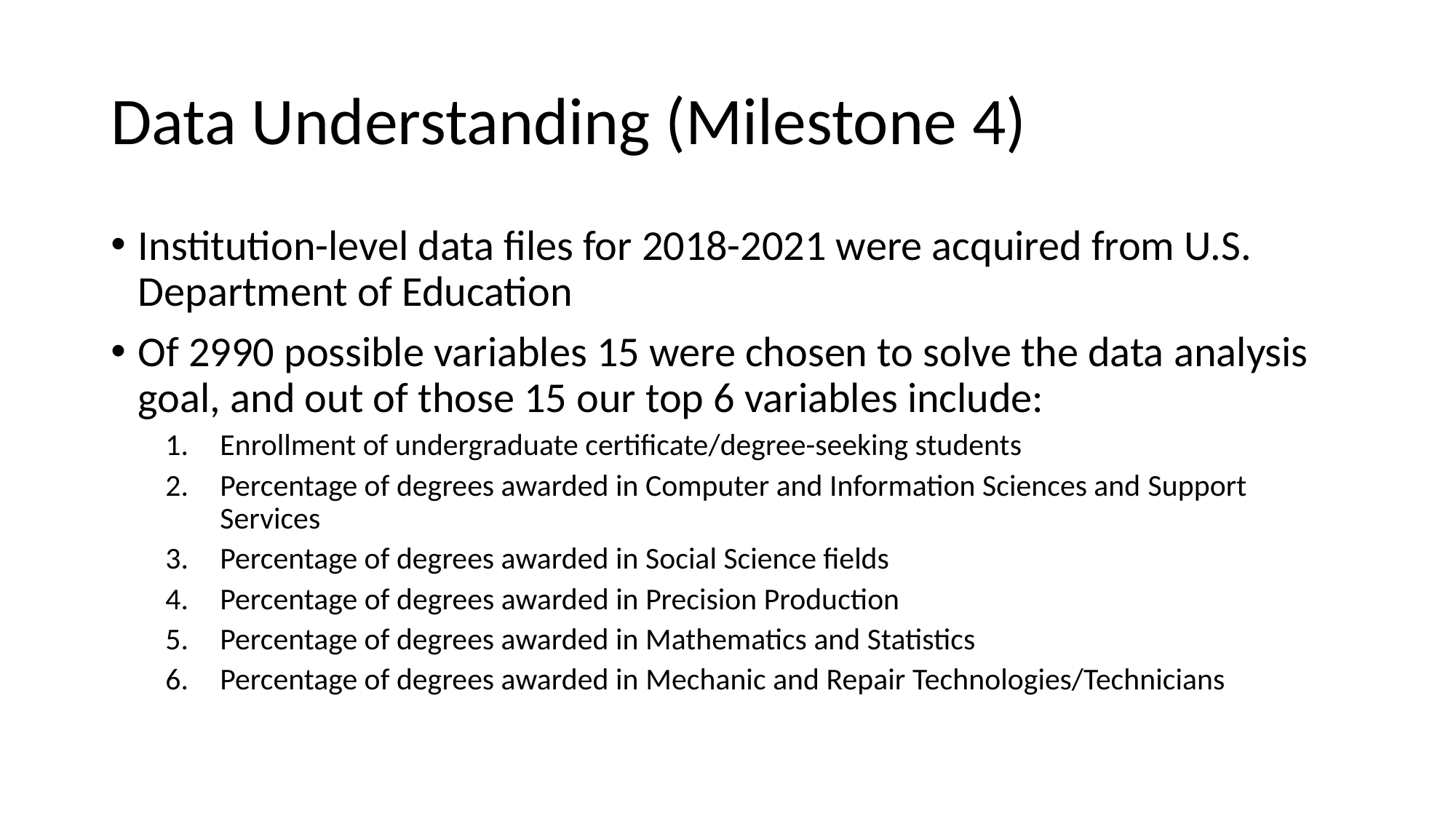

# Data Understanding (Milestone 4)
Institution-level data files for 2018-2021 were acquired from U.S. Department of Education
Of 2990 possible variables 15 were chosen to solve the data analysis goal, and out of those 15 our top 6 variables include:
Enrollment of undergraduate certificate/degree-seeking students
Percentage of degrees awarded in Computer and Information Sciences and Support Services
Percentage of degrees awarded in Social Science fields
Percentage of degrees awarded in Precision Production
Percentage of degrees awarded in Mathematics and Statistics
Percentage of degrees awarded in Mechanic and Repair Technologies/Technicians